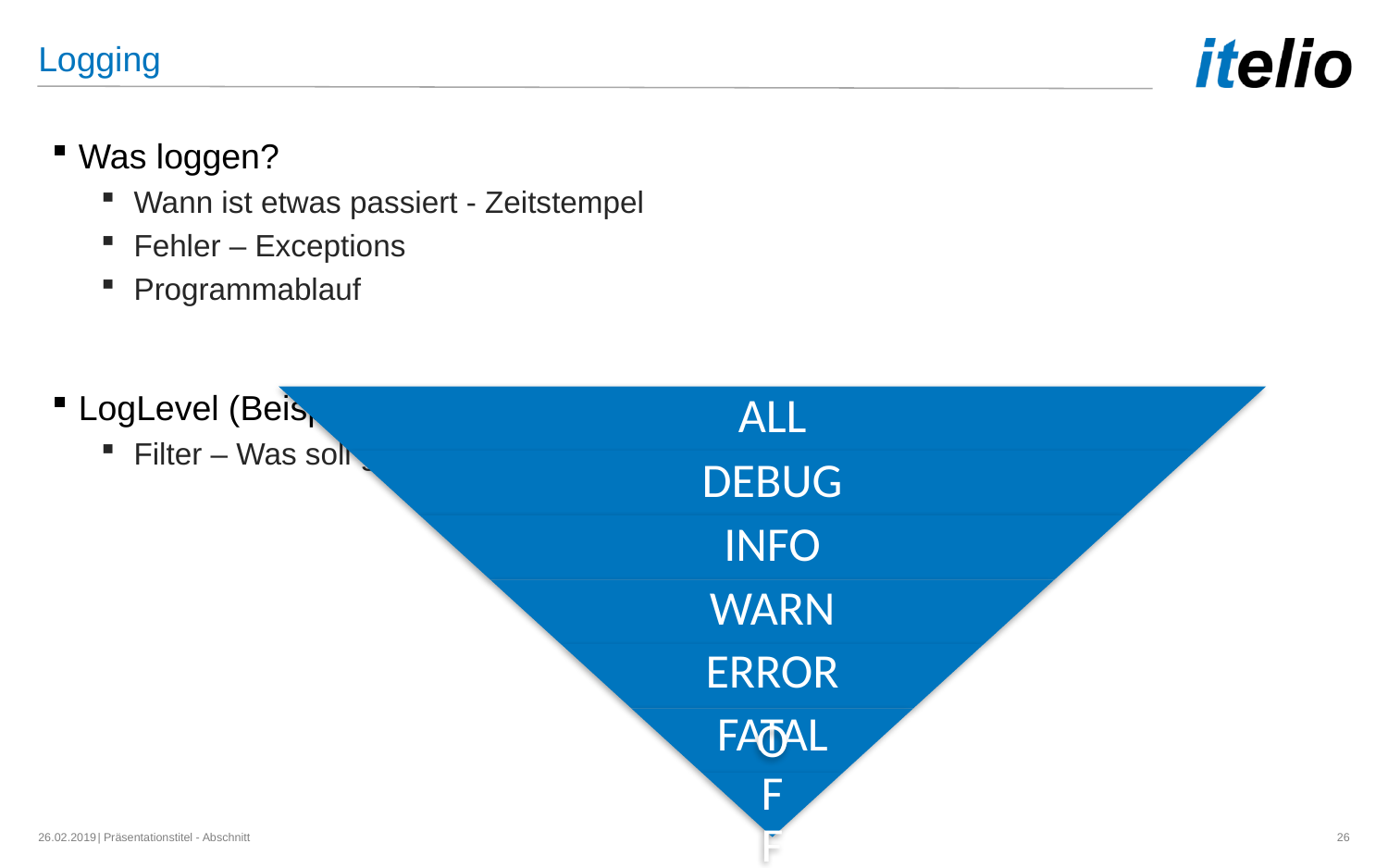

Logging
Was loggen?
Wann ist etwas passiert - Zeitstempel
Fehler – Exceptions
Programmablauf

LogLevel (Beispiel log4net)
Filter – Was soll geloggt werden

ALL
DEBUG
INFO
WARN
ERROR
FATAL
OFF
26.02.2019
Präsentationstitel - Abschnitt
26